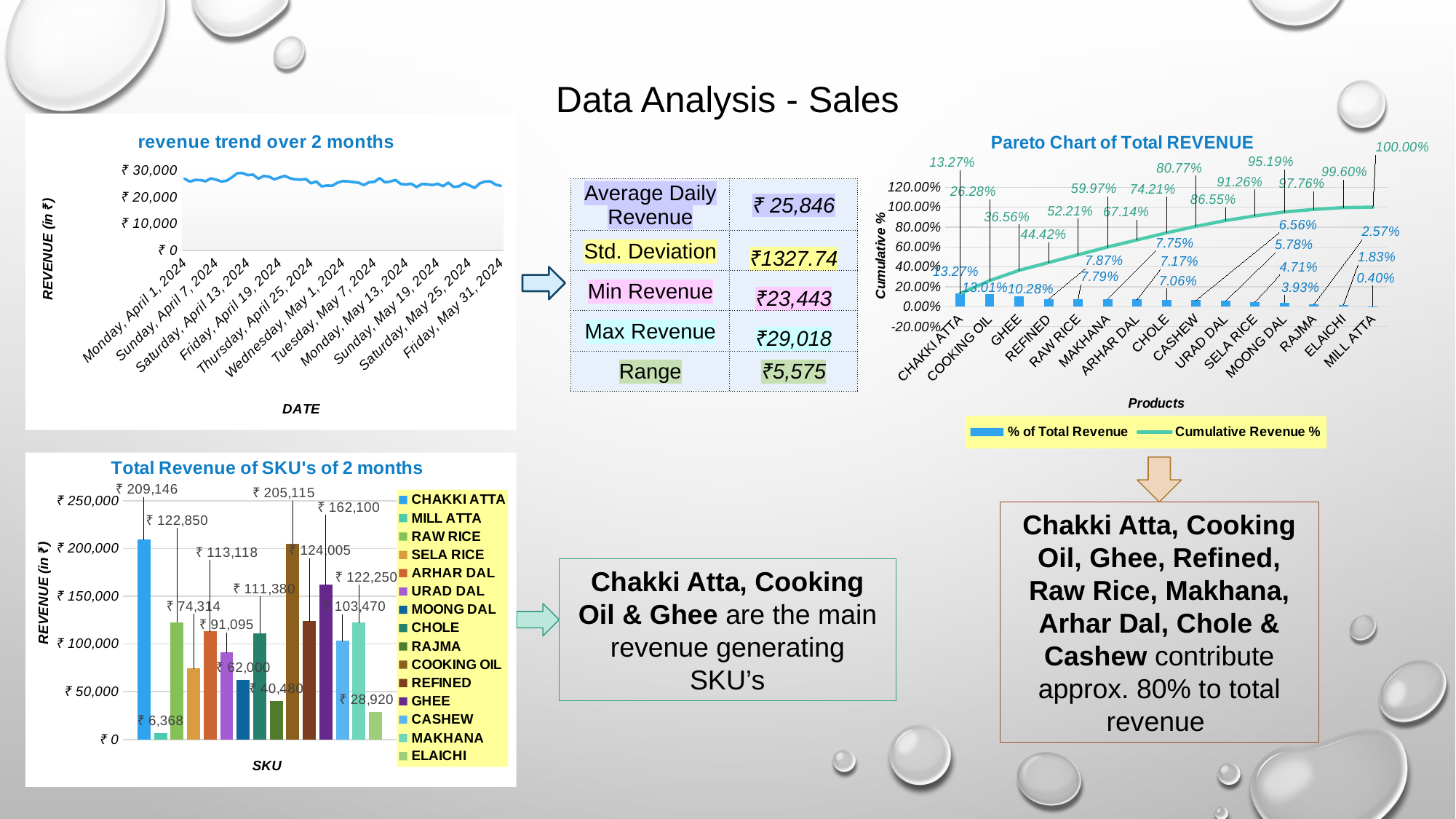

Data Analysis - Sales

### Chart: revenue trend over 2 months

| Category | TOTAL DAILY REVENUE |
|---|---|
| 45383 | 26930.0 |
| 45384 | 25792.0 |
| 45385 | 26407.0 |
| 45386 | 26364.0 |
| 45387 | 25917.0 |
| 45388 | 26989.0 |
| 45389 | 26546.0 |
| 45390 | 25822.0 |
| 45391 | 26142.0 |
| 45392 | 27410.0 |
| 45393 | 28948.0 |
| 45394 | 29018.0 |
| 45395 | 28226.0 |
| 45396 | 28410.0 |
| 45397 | 26884.0 |
| 45398 | 27917.0 |
| 45399 | 27659.0 |
| 45400 | 26665.0 |
| 45401 | 27292.0 |
| 45402 | 27957.0 |
| 45403 | 27064.0 |
| 45404 | 26652.0 |
| 45405 | 26551.0 |
| 45406 | 26768.0 |
| 45407 | 25159.0 |
| 45408 | 25843.0 |
| 45409 | 24015.0 |
| 45410 | 24307.0 |
| 45411 | 24251.0 |
| 45412 | 25401.0 |
| 45413 | 25988.0 |
| 45414 | 25886.0 |
| 45415 | 25624.0 |
| 45416 | 25394.0 |
| 45417 | 24512.0 |
| 45418 | 25565.0 |
| 45419 | 25731.0 |
| 45420 | 27107.0 |
| 45421 | 25525.0 |
| 45422 | 25838.0 |
| 45423 | 26394.0 |
| 45424 | 24897.0 |
| 45425 | 24765.0 |
| 45426 | 24996.0 |
| 45427 | 23761.0 |
| 45428 | 24897.0 |
| 45429 | 24806.0 |
| 45430 | 24522.0 |
| 45431 | 25007.0 |
| 45432 | 24068.0 |
| 45433 | 25414.0 |
| 45434 | 23820.0 |
| 45435 | 24020.0 |
| 45436 | 25197.0 |
| 45437 | 24386.0 |
| 45438 | 23443.0 |
| 45439 | 25181.0 |
| 45440 | 25854.0 |
| 45441 | 25872.0 |
| 45442 | 24652.0 |
| 45443 | 24183.0 |

### Chart: Pareto Chart of Total REVENUE

| Category | % of Total Revenue | Cumulative Revenue % |
|---|---|---|
| CHAKKI ATTA | 0.13265542356358037 | 0.13265542356358037 |
| COOKING OIL | 0.13009867367410224 | 0.2627540972376826 |
| GHEE | 0.10281546938337992 | 0.36556956662106255 |
| REFINED | 0.07865288267048752 | 0.4442224492915501 |
| RAW RICE | 0.07792029866593599 | 0.522142747957486 |
| MAKHANA | 0.07753973554668843 | 0.5996824835041745 |
| ARHAR DAL | 0.07174756487174072 | 0.6714300483759152 |
| CHOLE | 0.07064520036965365 | 0.7420752487455688 |
| CASHEW | 0.0656281099142401 | 0.8077033586598089 |
| URAD DAL | 0.05777899557975937 | 0.8654823542395683 |
| SELA RICE | 0.04713527940627079 | 0.9126176336458391 |
| MOONG DAL | 0.03932485565558023 | 0.9519424893014193 |
| RAJMA | 0.025675325111901414 | 0.9776178144133207 |
| ELAICHI | 0.01834314234773194 | 0.9959609567610527 |
| MILL ATTA | 0.004039043238947337 | 1.0 |
| Average Daily Revenue | ₹ 25,846 |
| --- | --- |
| Std. Deviation | ₹1327.74 |
| Min Revenue | ₹23,443 |
| Max Revenue | ₹29,018 |
| Range | ₹5,575 |

### Chart: Total Revenue of SKU's of 2 months

| Category | CHAKKI ATTA | MILL ATTA | RAW RICE | SELA RICE | ARHAR DAL | URAD DAL | MOONG DAL | CHOLE | RAJMA | COOKING OIL | REFINED | GHEE | CASHEW | MAKHANA | ELAICHI |
|---|---|---|---|---|---|---|---|---|---|---|---|---|---|---|---|
| Revenue | 209146.0 | 6368.0 | 122850.0 | 74314.0 | 113118.0 | 91095.0 | 62000.0 | 111380.0 | 40480.0 | 205115.0 | 124005.0 | 162100.0 | 103470.0 | 122250.0 | 28920.0 |
Chakki Atta, Cooking Oil, Ghee, Refined, Raw Rice, Makhana, Arhar Dal, Chole & Cashew contribute approx. 80% to total revenue
Chakki Atta, Cooking Oil & Ghee are the main revenue generating SKU’s